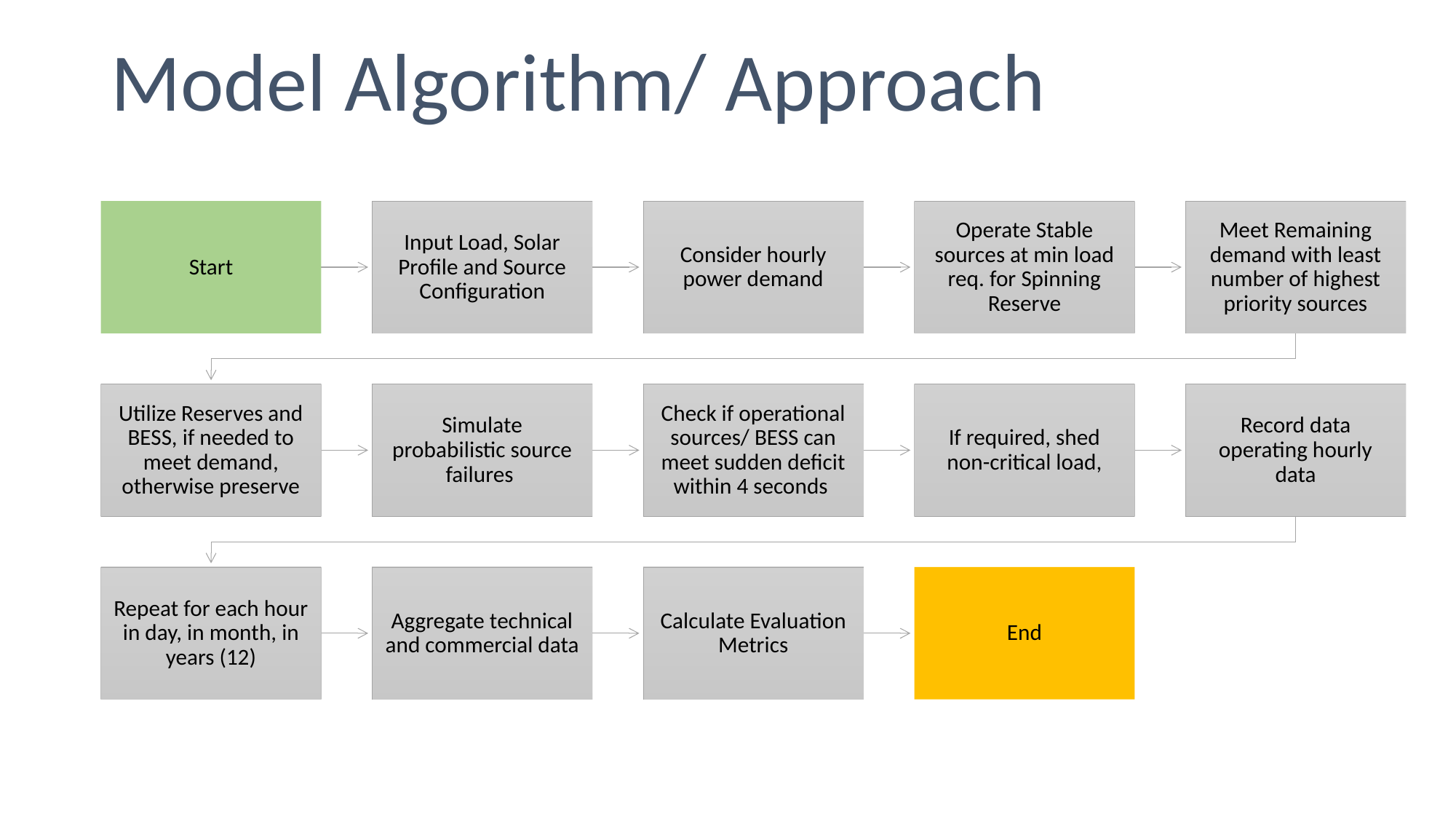

# Model Algorithm/ Approach

Start

Input Load, Solar Profile and Source Configuration

Consider hourly power demand

Operate Stable sources at min load req. for Spinning Reserve

Meet Remaining demand with least number of highest priority sources

Utilize Reserves and BESS, if needed to meet demand, otherwise preserve

Simulate probabilistic source failures

Check if operational sources/ BESS can meet sudden deficit within 4 seconds

If required, shed non-critical load,

Record data operating hourly data

Repeat for each hour in day, in month, in years (12)

Aggregate technical and commercial data

Calculate Evaluation Metrics
End